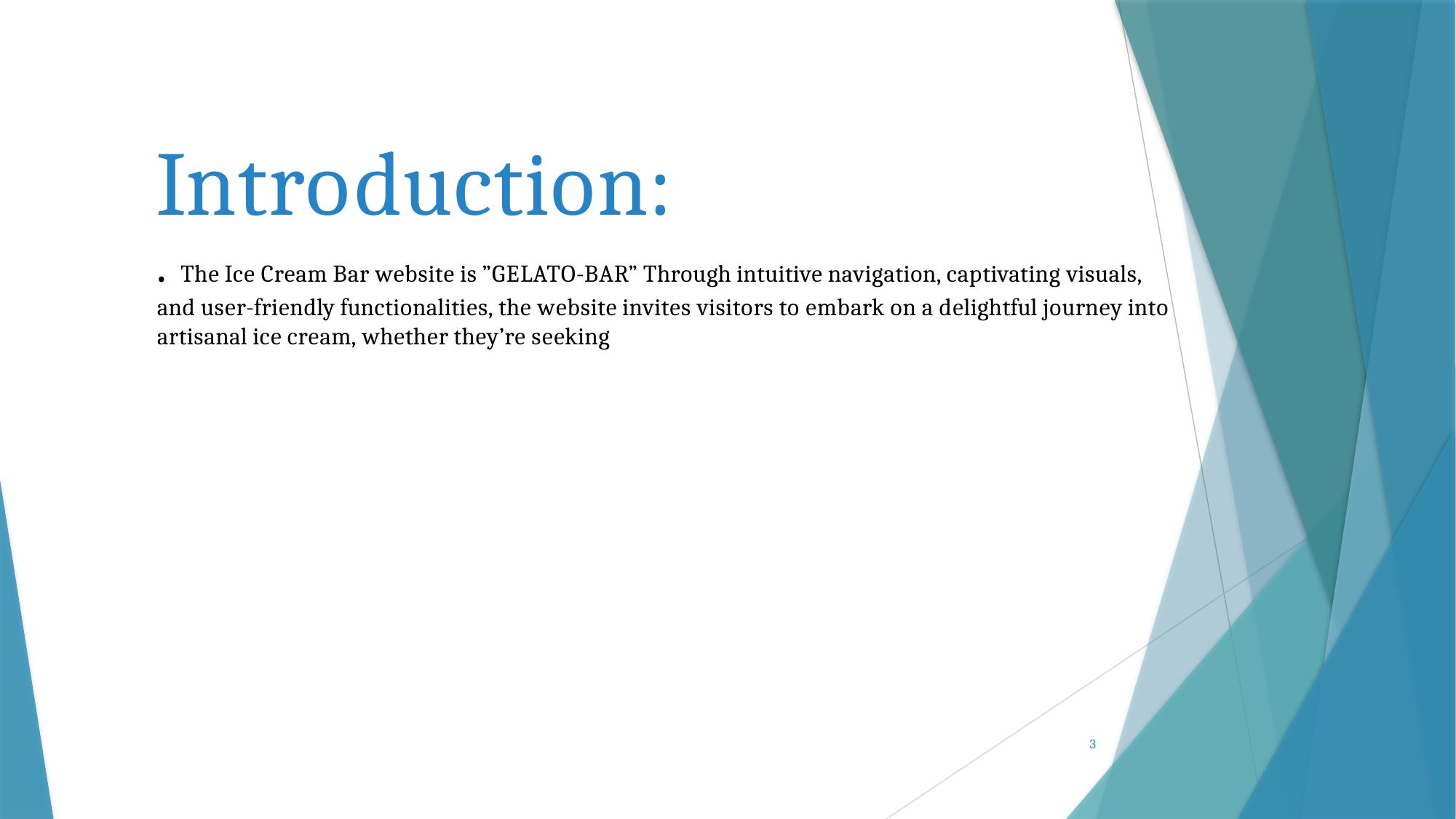

Introduction:
. The Ice Cream Bar website is ”GELATO-BAR” Through intuitive navigation, captivating visuals, and user-friendly functionalities, the website invites visitors to embark on a delightful journey into artisanal ice cream, whether they’re seeking

3